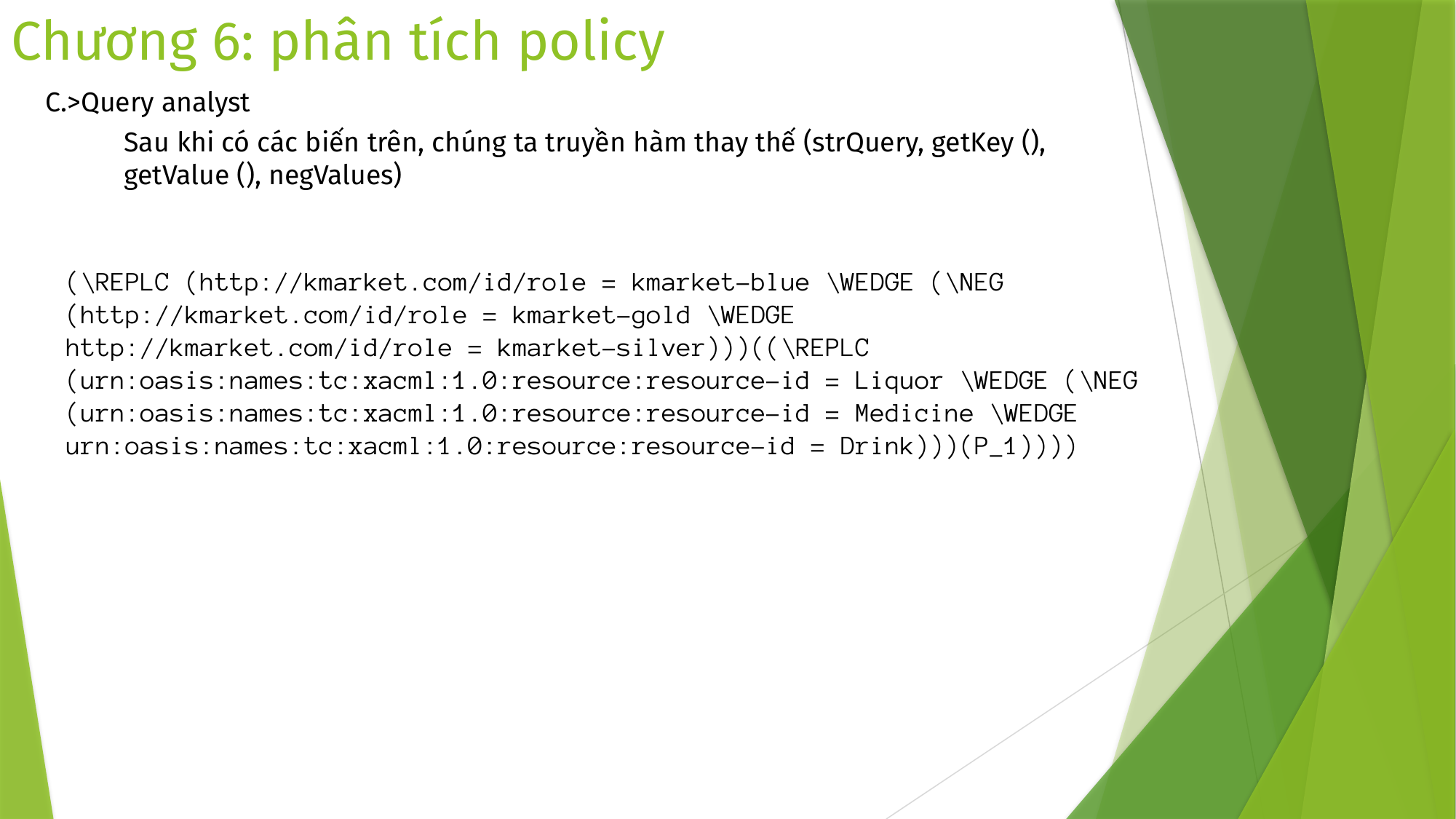

# Chương 6: phân tích policy
C.>Query analyst
Sau khi có các biến trên, chúng ta truyền hàm thay thế (strQuery, getKey (), getValue (), negValues)
(\REPLC (http://kmarket.com/id/role = kmarket-blue \WEDGE (\NEG (http://kmarket.com/id/role = kmarket-gold \WEDGE http://kmarket.com/id/role = kmarket-silver)))((\REPLC (urn:oasis:names:tc:xacml:1.0:resource:resource-id = Liquor \WEDGE (\NEG (urn:oasis:names:tc:xacml:1.0:resource:resource-id = Medicine \WEDGE urn:oasis:names:tc:xacml:1.0:resource:resource-id = Drink)))(P_1))))